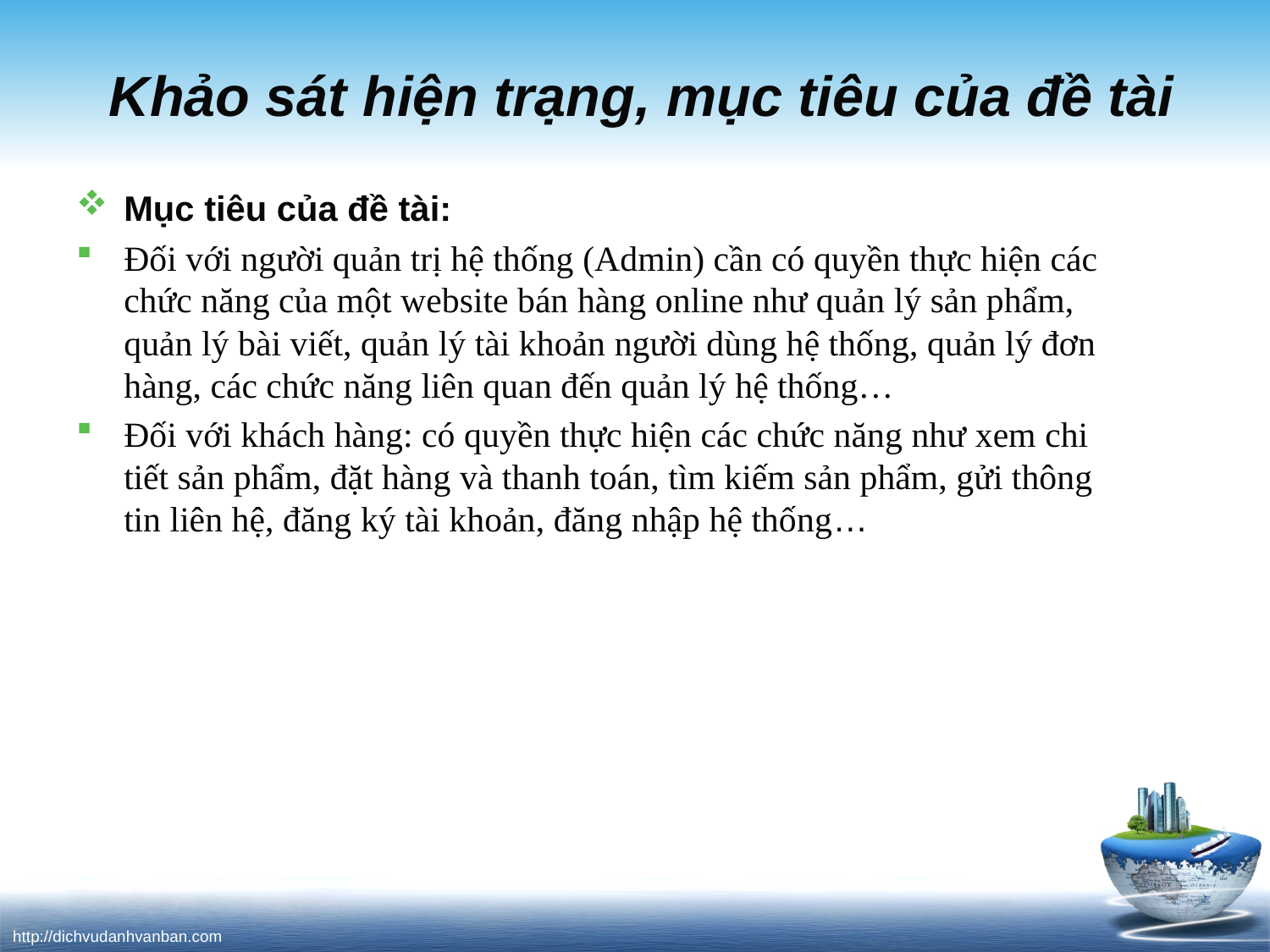

# Khảo sát hiện trạng, mục tiêu của đề tài
Mục tiêu của đề tài:
Đối với người quản trị hệ thống (Admin) cần có quyền thực hiện các chức năng của một website bán hàng online như quản lý sản phẩm, quản lý bài viết, quản lý tài khoản người dùng hệ thống, quản lý đơn hàng, các chức năng liên quan đến quản lý hệ thống…
Đối với khách hàng: có quyền thực hiện các chức năng như xem chi tiết sản phẩm, đặt hàng và thanh toán, tìm kiếm sản phẩm, gửi thông tin liên hệ, đăng ký tài khoản, đăng nhập hệ thống…